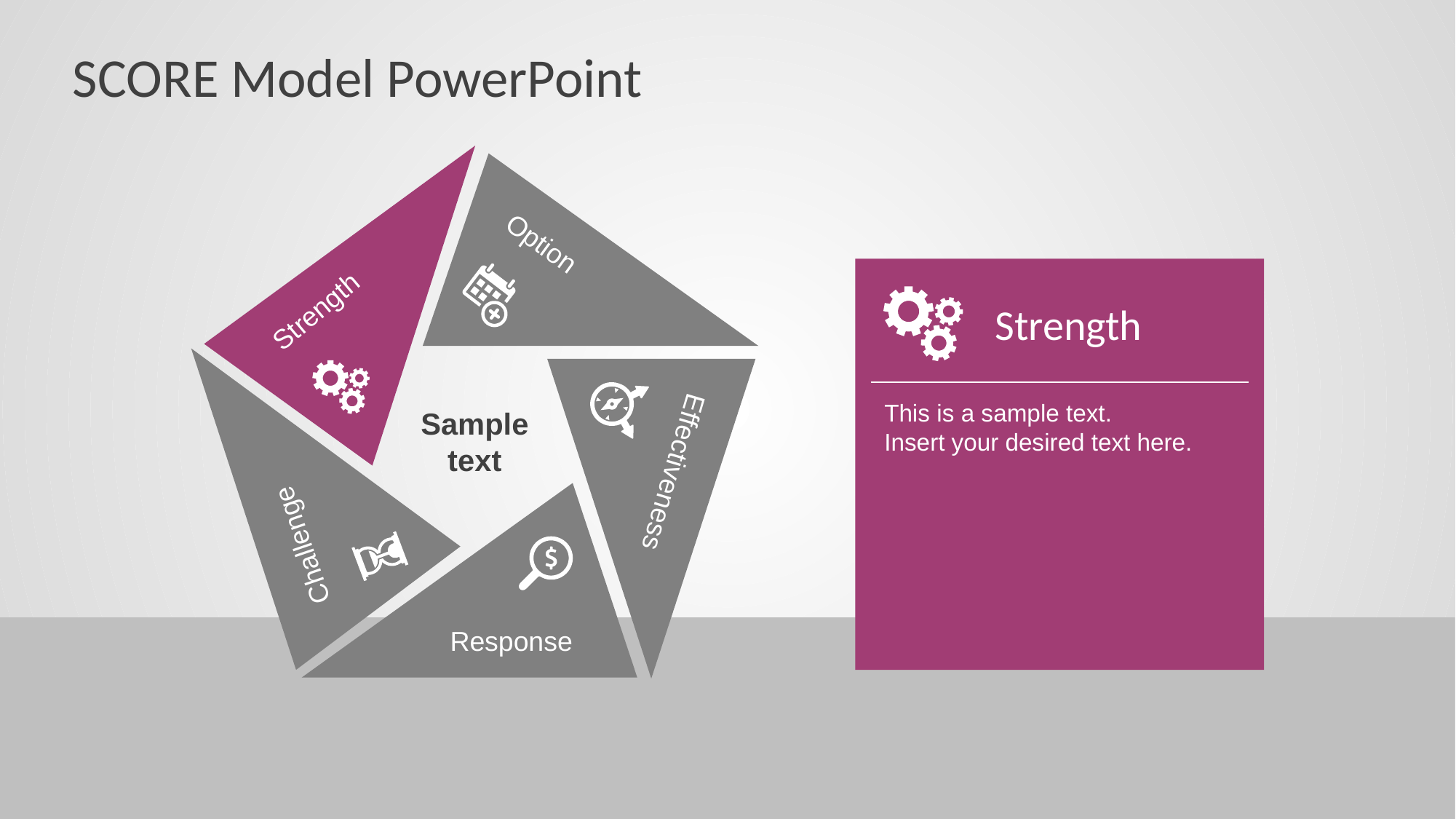

# SCORE Model PowerPoint

Option

Strength

Effectiveness

Challenge

Response
Sample
text

Strength
This is a sample text.
Insert your desired text here.